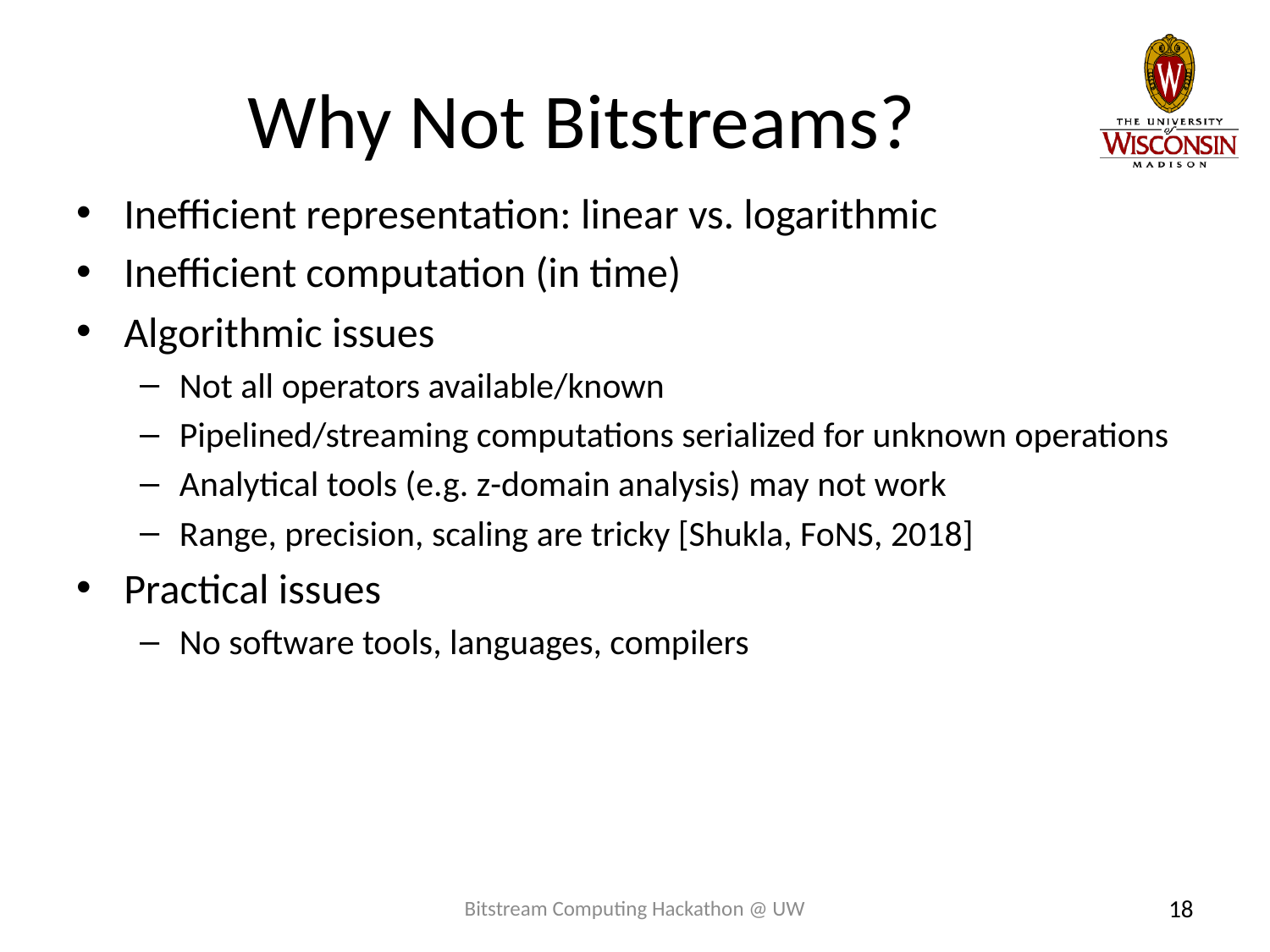

# Why Not Bitstreams?
Inefficient representation: linear vs. logarithmic
Inefficient computation (in time)
Algorithmic issues
Not all operators available/known
Pipelined/streaming computations serialized for unknown operations
Analytical tools (e.g. z-domain analysis) may not work
Range, precision, scaling are tricky [Shukla, FoNS, 2018]
Practical issues
No software tools, languages, compilers

Bitstream Computing Hackathon @ UW
18